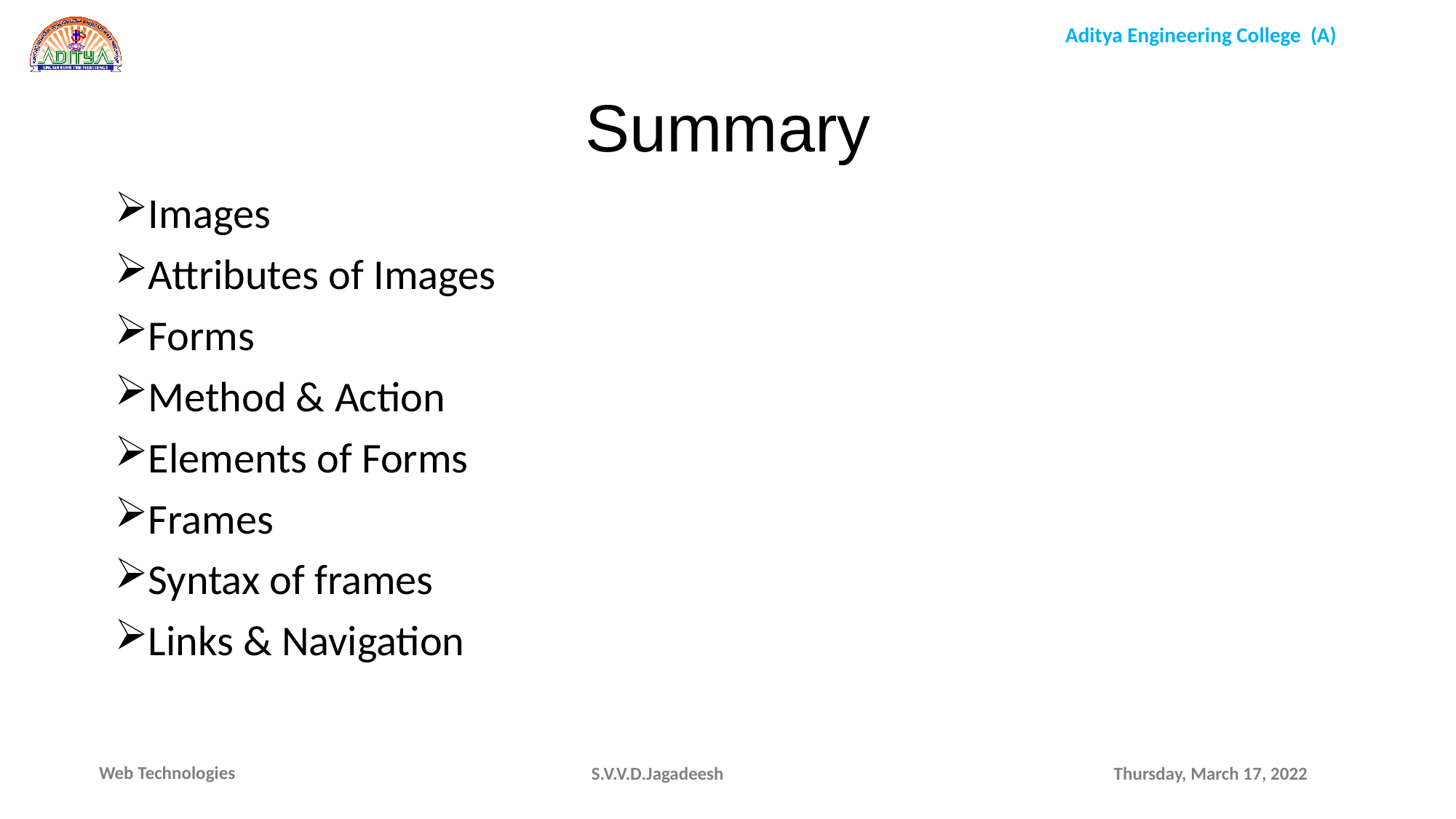

Summary
Images
Attributes of Images
Forms
Method & Action
Elements of Forms
Frames
Syntax of frames
Links & Navigation

S.V.V.D.Jagadeesh
Thursday, March 17, 2022